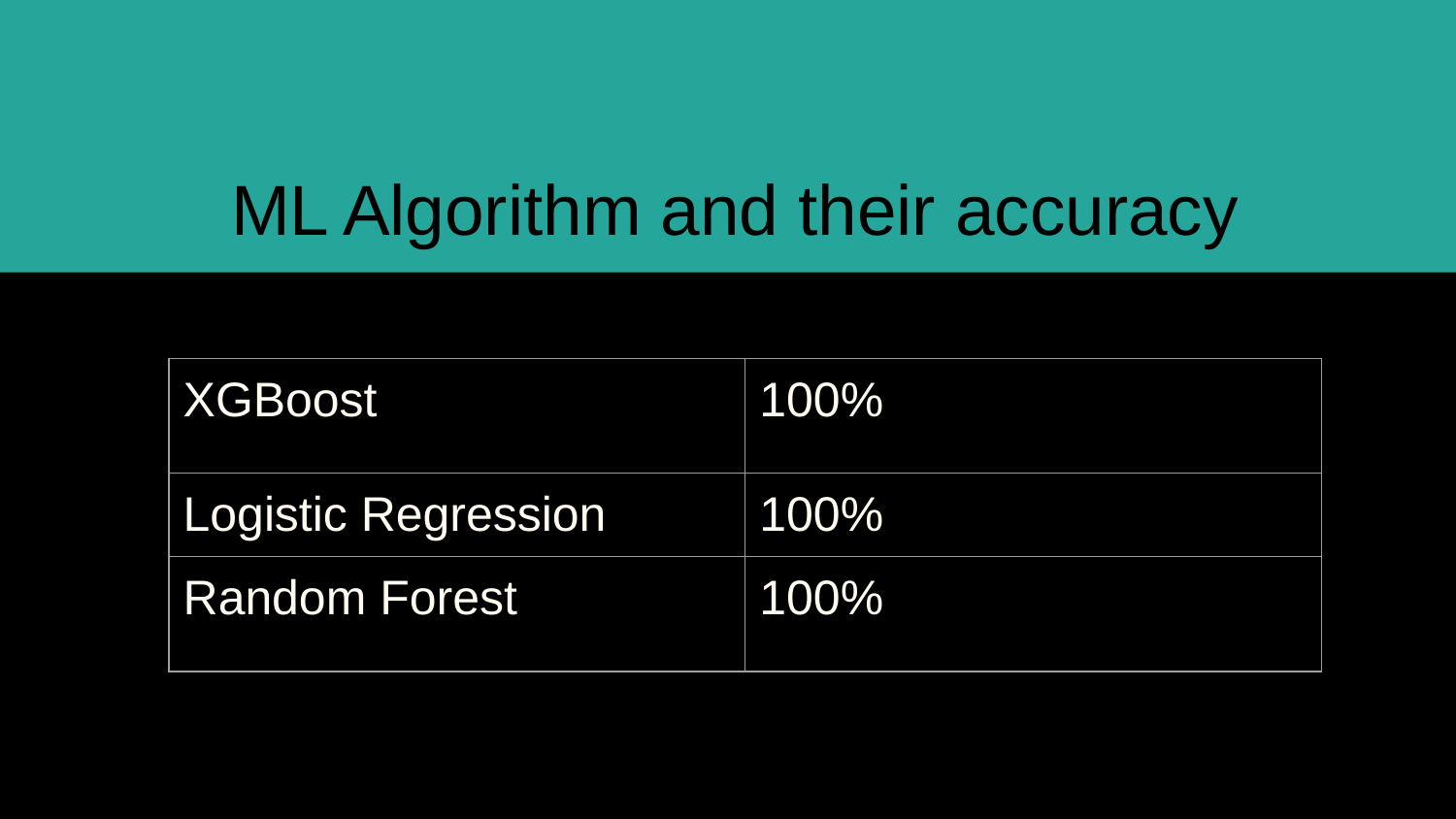

ML Algorithm and their accuracy
| XGBoost | 100% |
| --- | --- |
| Logistic Regression | 100% |
| Random Forest | 100% |